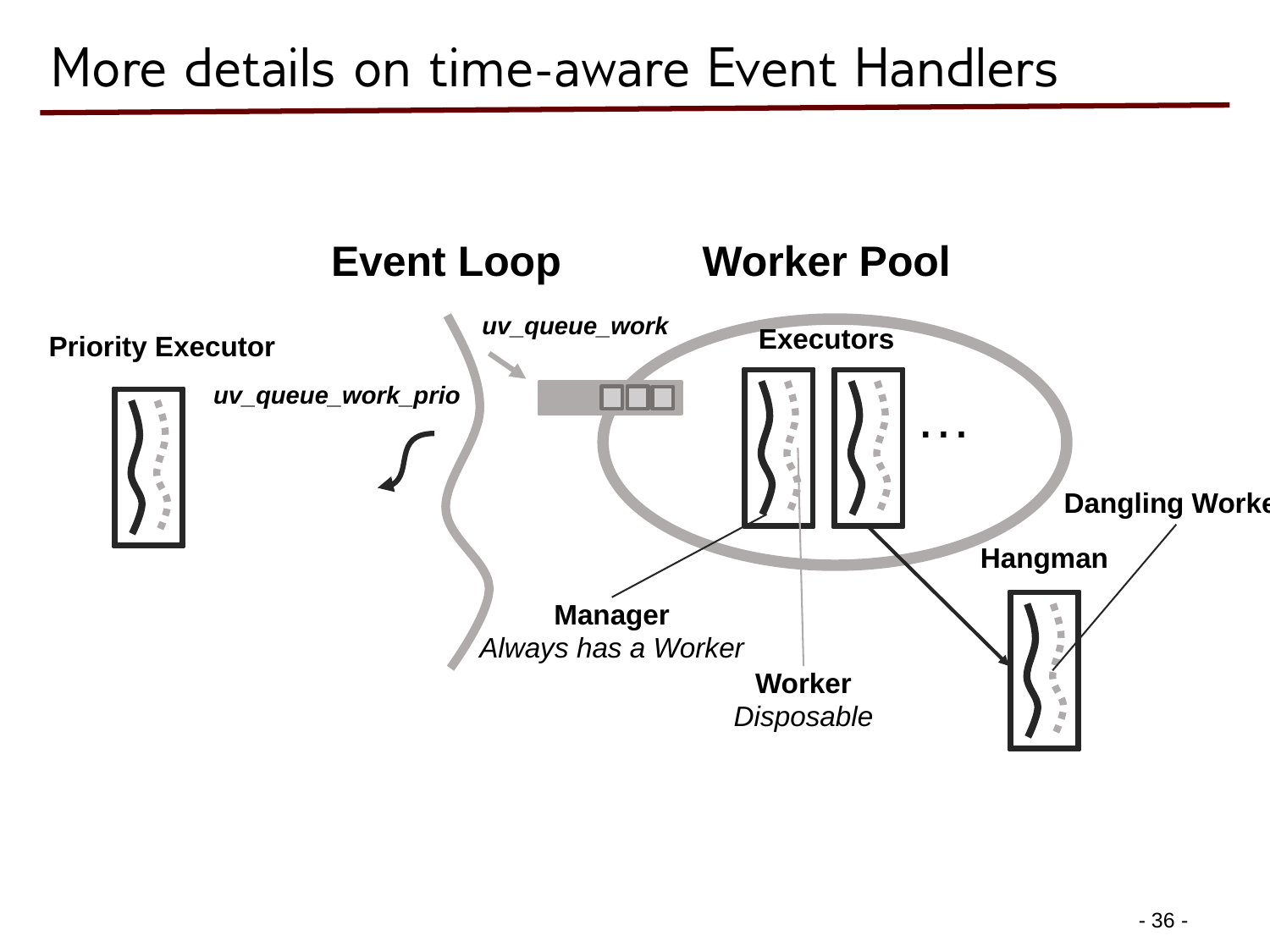

# More details on time-aware Event Handlers
Event Loop
Worker Pool
uv_queue_work

Executors
Priority Executor

uv_queue_work_prio

…
Dangling Worker
Hangman

Manager
Always has a Worker
Worker
Disposable